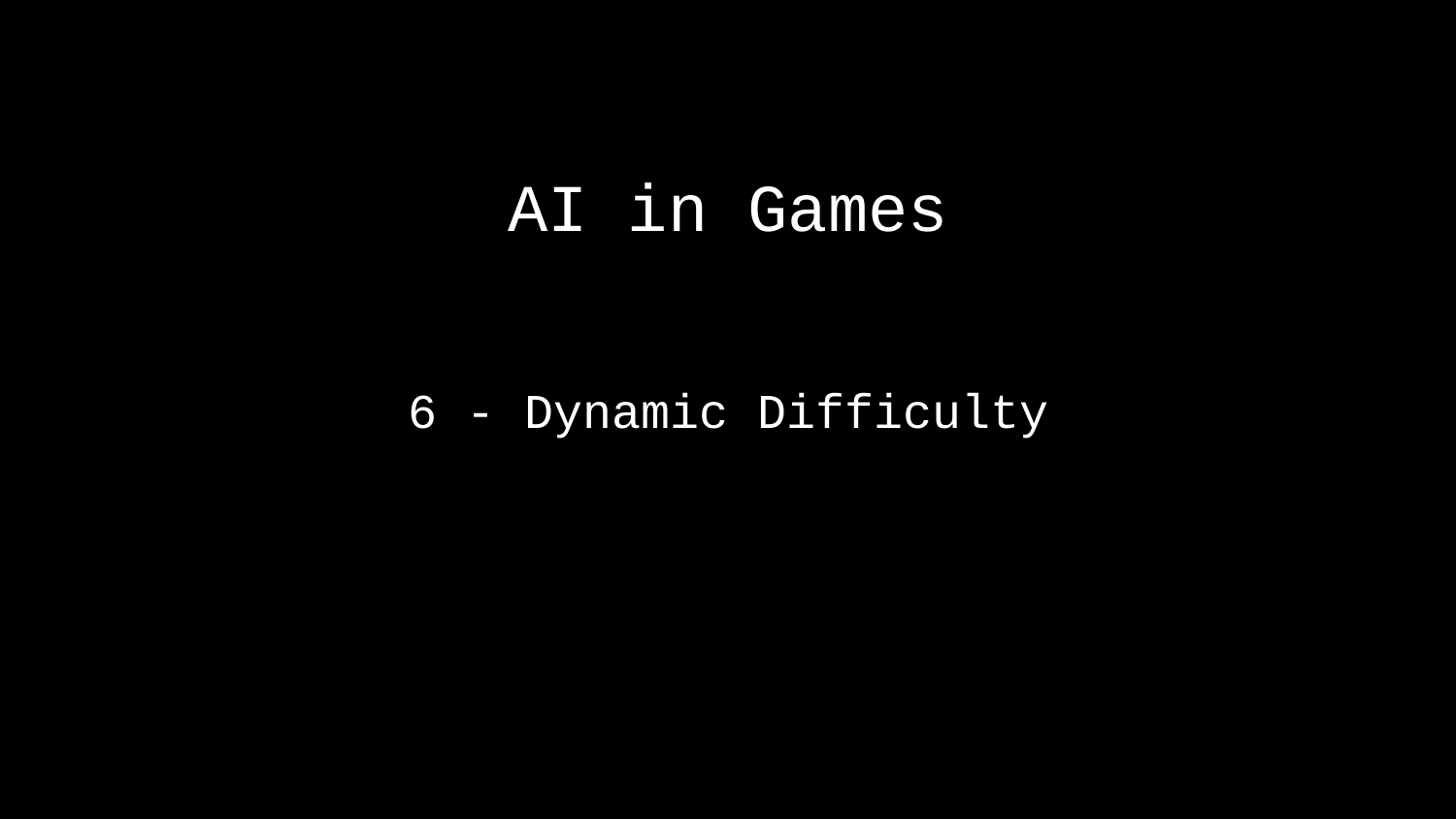

AI in Games
6 - Dynamic Difficulty